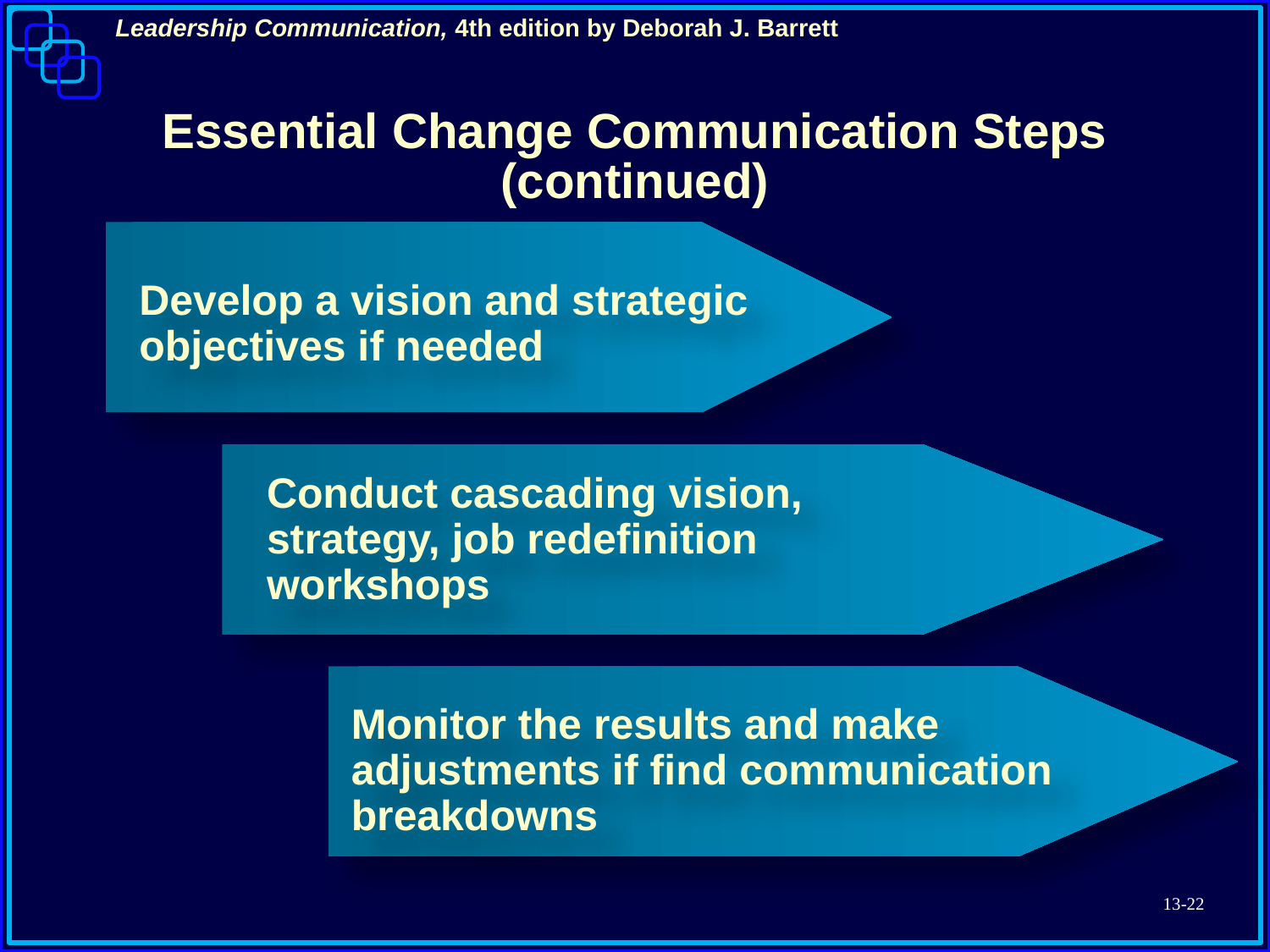

Essential Change Communication Steps (continued)

Develop a vision and strategic objectives if needed

Conduct cascading vision, strategy, job redefinition workshops

Monitor the results and make adjustments if find communication  breakdowns
13-22